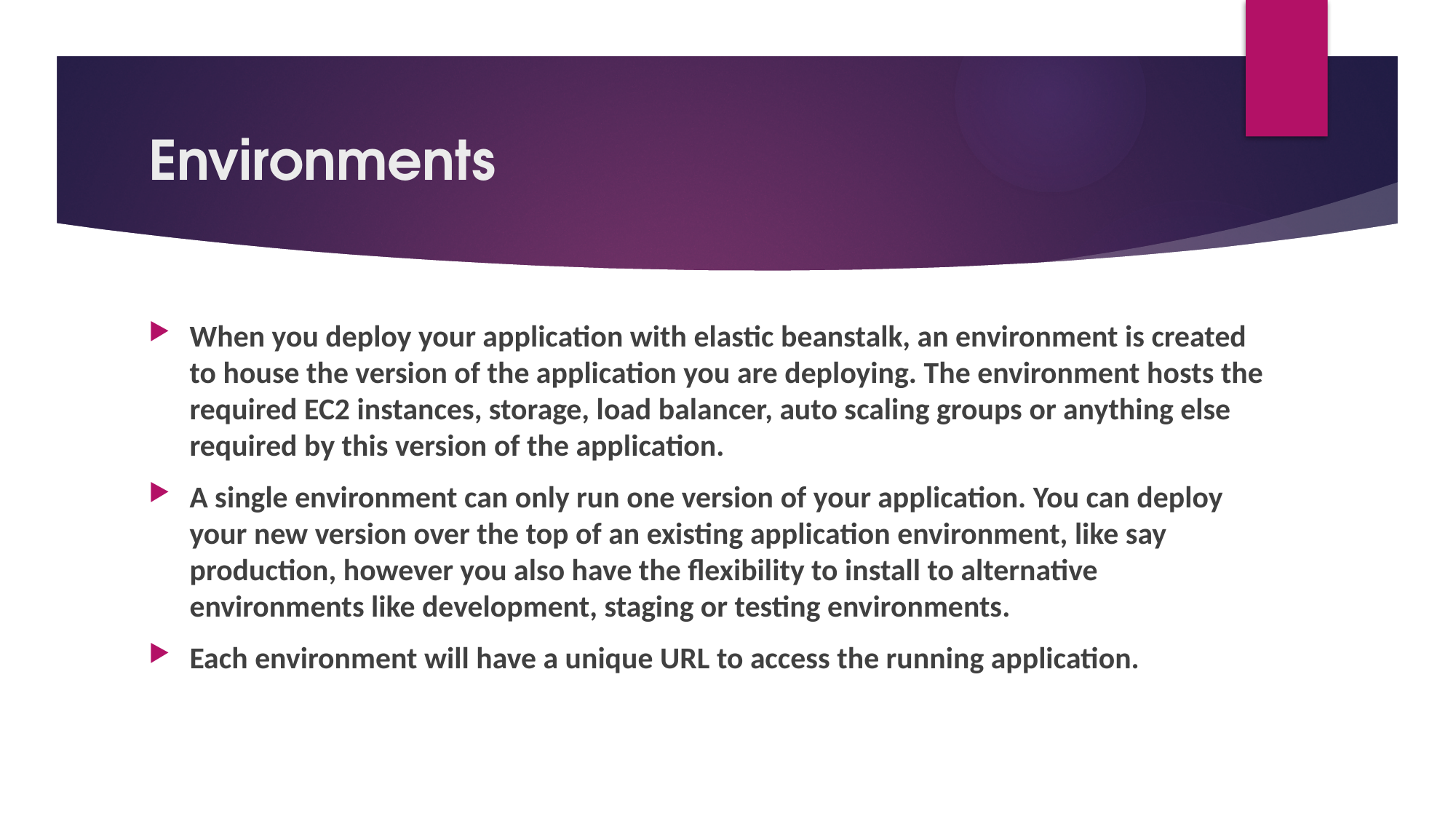

# Environments
When you deploy your application with elastic beanstalk, an environment is created to house the version of the application you are deploying. The environment hosts the required EC2 instances, storage, load balancer, auto scaling groups or anything else required by this version of the application.
A single environment can only run one version of your application. You can deploy your new version over the top of an existing application environment, like say production, however you also have the flexibility to install to alternative environments like development, staging or testing environments.
Each environment will have a unique URL to access the running application.